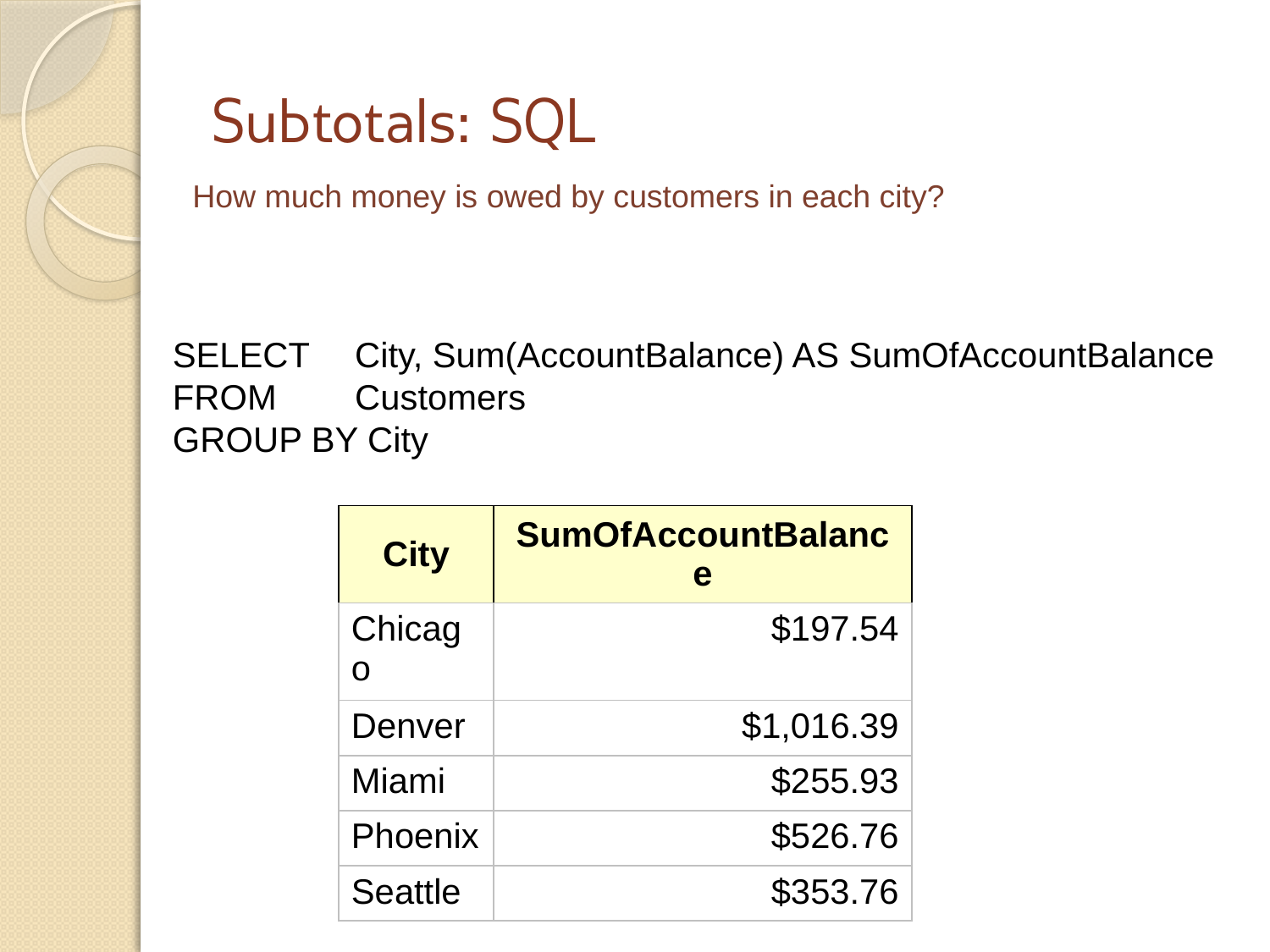

# Subtotals: SQL
How much money is owed by customers in each city?
SELECT	City, Sum(AccountBalance) AS SumOfAccountBalance
FROM 	Customers
GROUP BY City
| City | SumOfAccountBalance |
| --- | --- |
| Chicago | $197.54 |
| Denver | $1,016.39 |
| Miami | $255.93 |
| Phoenix | $526.76 |
| Seattle | $353.76 |